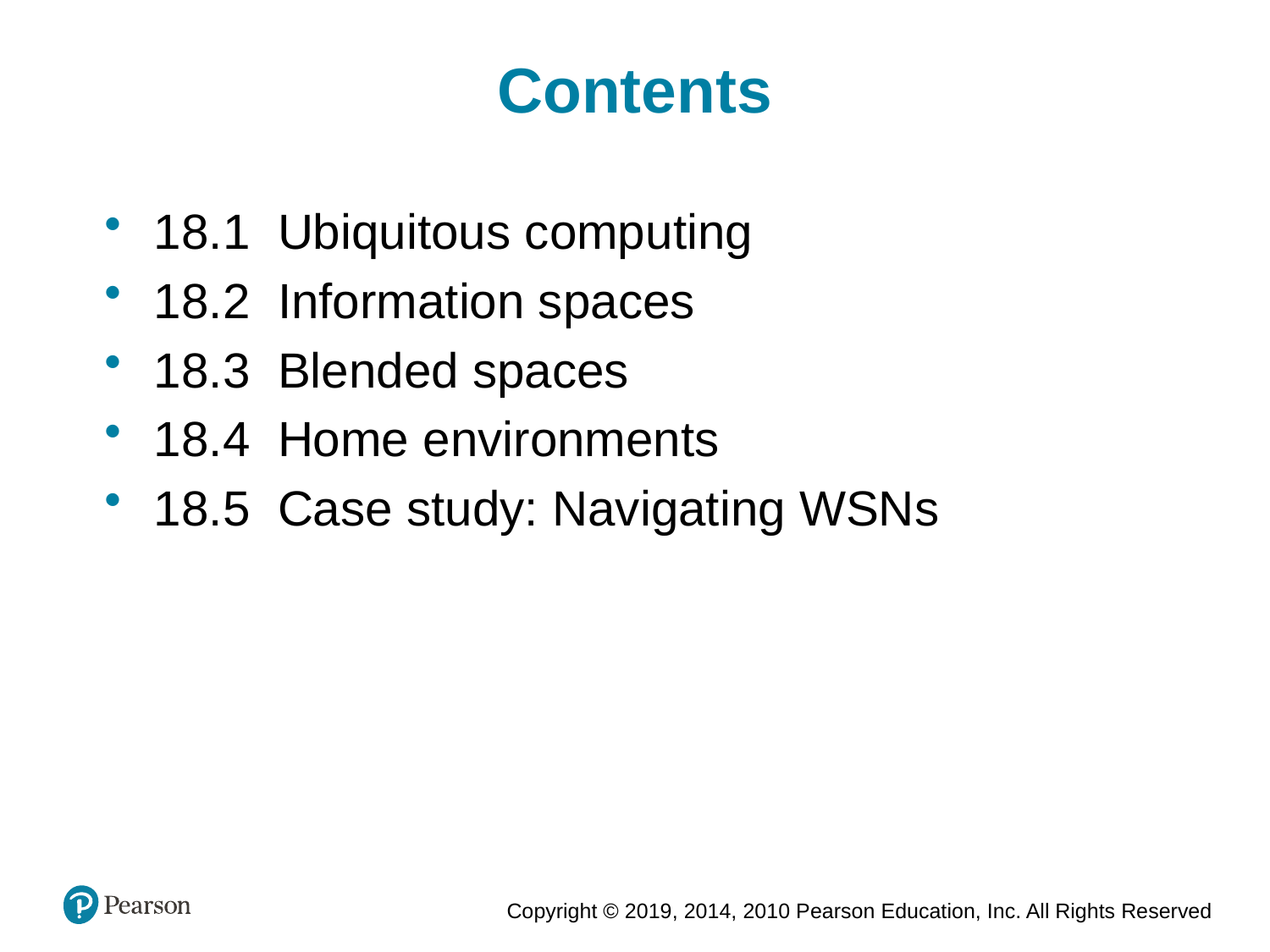

Contents
18.1  Ubiquitous computing
18.2  Information spaces
18.3  Blended spaces
18.4  Home environments
18.5  Case study: Navigating WSNs